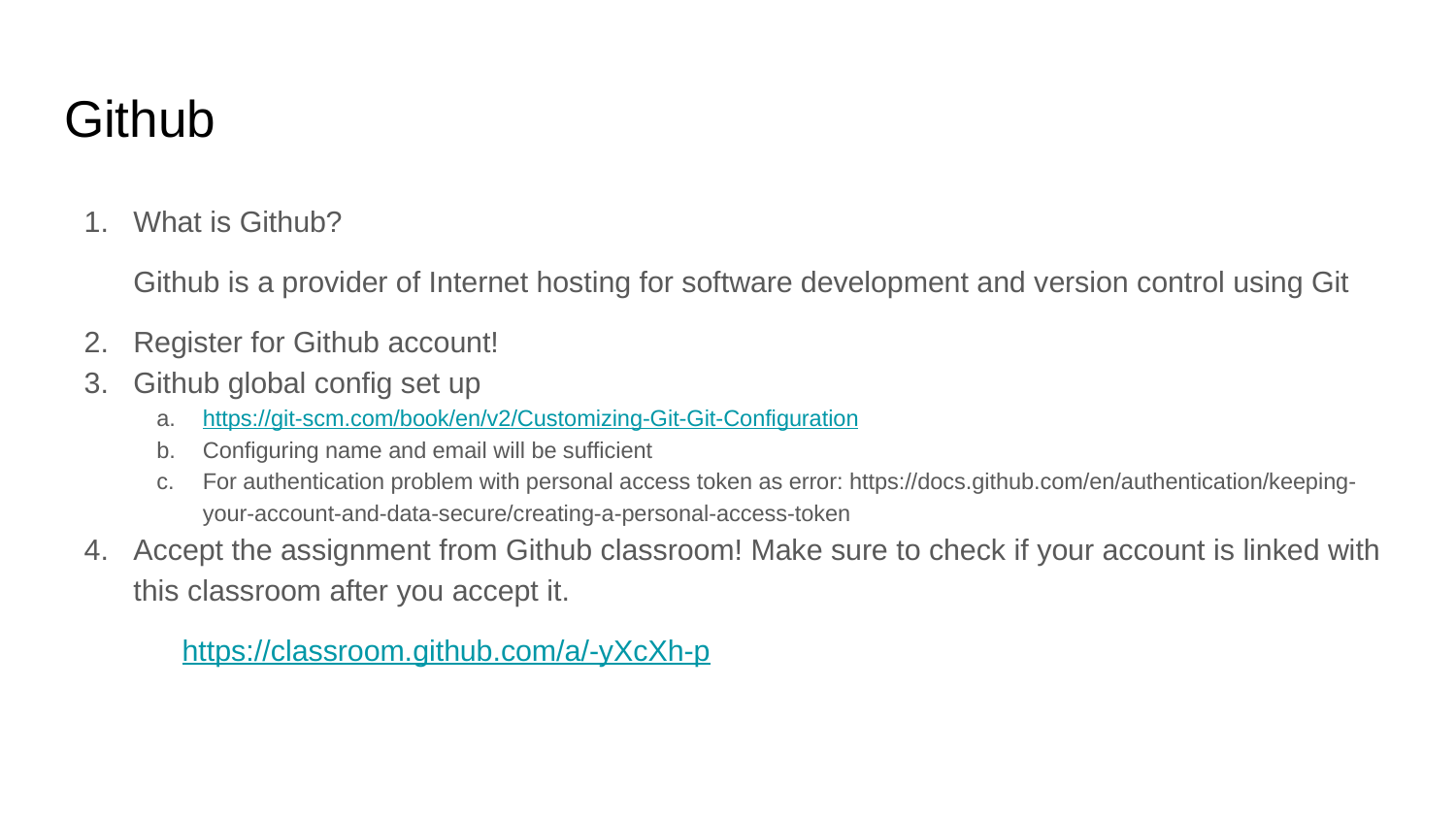

# Github
What is Github?
Github is a provider of Internet hosting for software development and version control using Git
Register for Github account!
Github global config set up
https://git-scm.com/book/en/v2/Customizing-Git-Git-Configuration
Configuring name and email will be sufficient
For authentication problem with personal access token as error: https://docs.github.com/en/authentication/keeping-your-account-and-data-secure/creating-a-personal-access-token
Accept the assignment from Github classroom! Make sure to check if your account is linked with this classroom after you accept it.
	https://classroom.github.com/a/-yXcXh-p